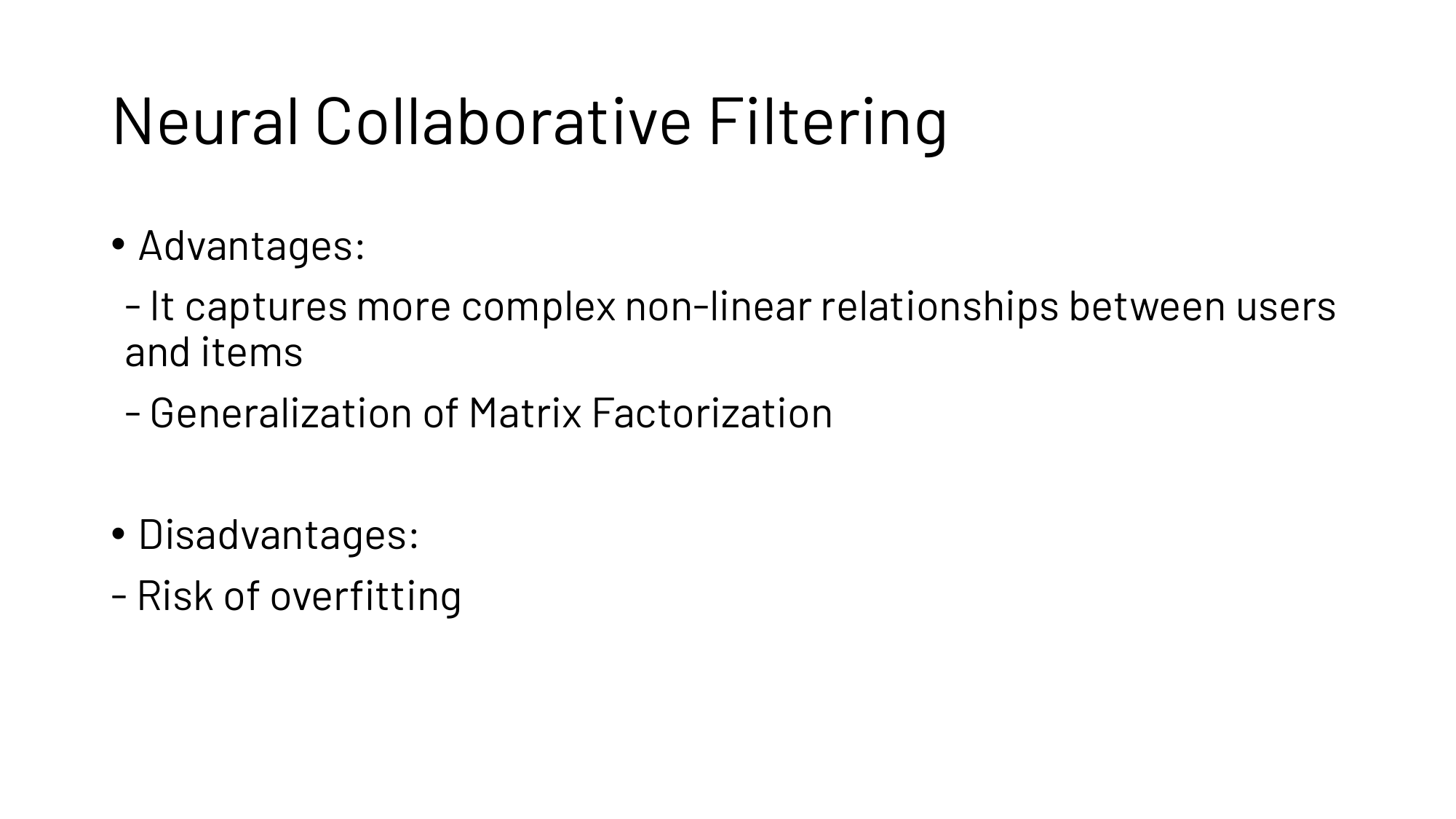

# Neural Collaborative Filtering
Advantages:
- It captures more complex non-linear relationships between users and items
- Generalization of Matrix Factorization

Disadvantages:
- Risk of overfitting